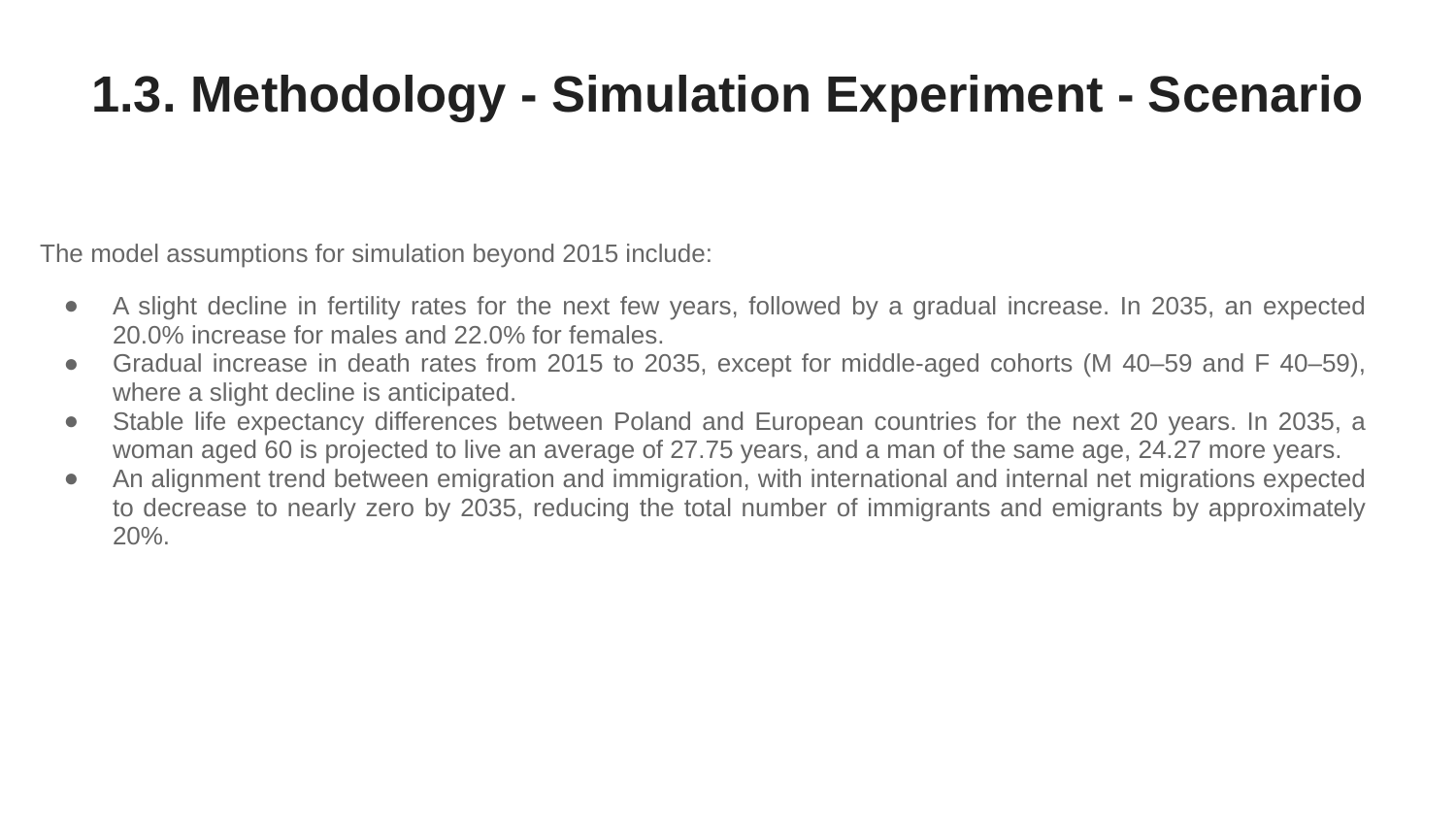

# 1.3. Methodology - Simulation Experiment - Scenario
The model assumptions for simulation beyond 2015 include:
A slight decline in fertility rates for the next few years, followed by a gradual increase. In 2035, an expected 20.0% increase for males and 22.0% for females.
Gradual increase in death rates from 2015 to 2035, except for middle-aged cohorts (M 40–59 and F 40–59), where a slight decline is anticipated.
Stable life expectancy differences between Poland and European countries for the next 20 years. In 2035, a woman aged 60 is projected to live an average of 27.75 years, and a man of the same age, 24.27 more years.
An alignment trend between emigration and immigration, with international and internal net migrations expected to decrease to nearly zero by 2035, reducing the total number of immigrants and emigrants by approximately 20%.